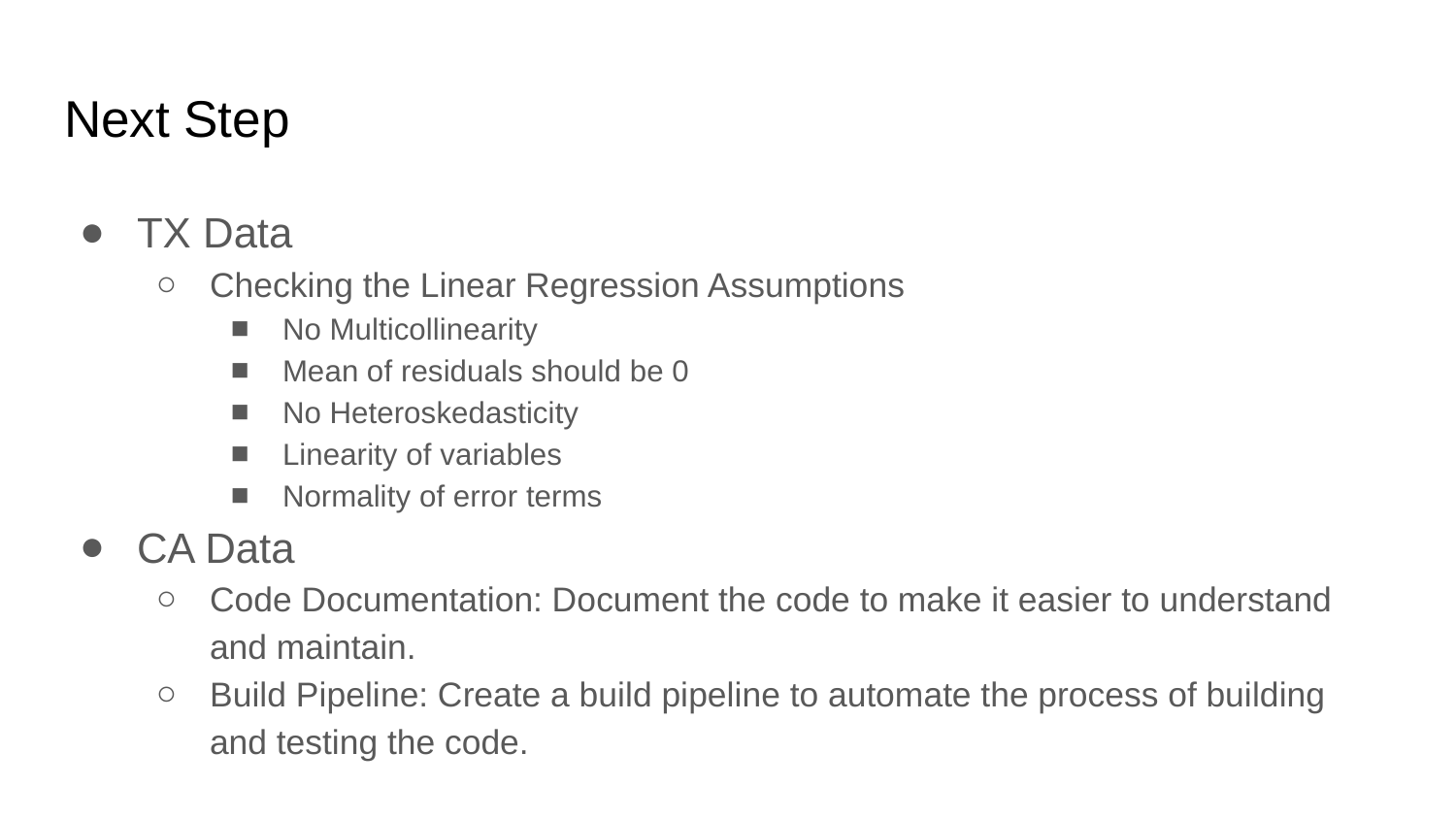

# Next Step
TX Data
Checking the Linear Regression Assumptions
No Multicollinearity
Mean of residuals should be 0
No Heteroskedasticity
Linearity of variables
Normality of error terms
CA Data
Code Documentation: Document the code to make it easier to understand and maintain.
Build Pipeline: Create a build pipeline to automate the process of building and testing the code.